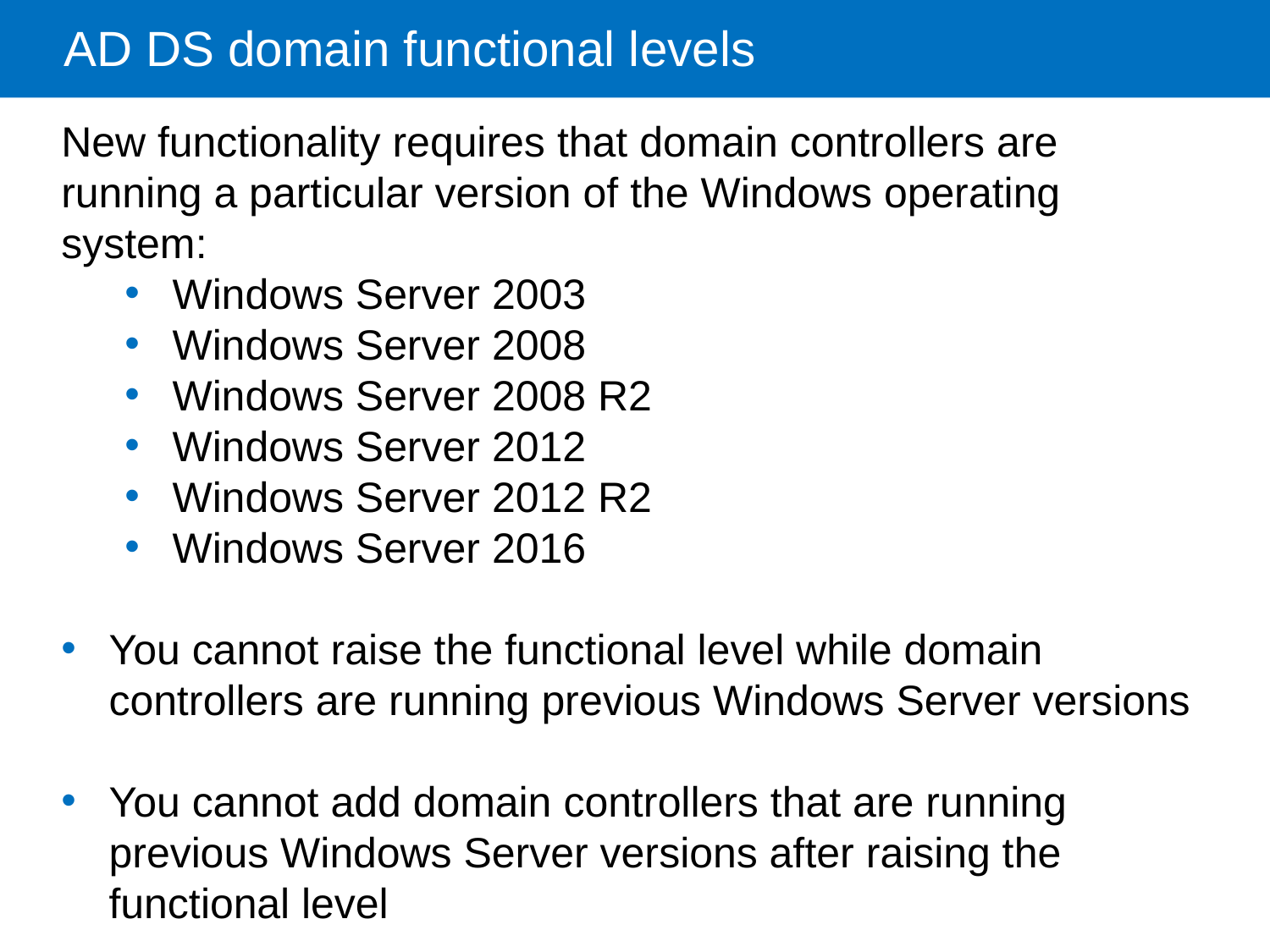

# AD DS domain functional levels
New functionality requires that domain controllers are running a particular version of the Windows operating system:
Windows Server 2003
Windows Server 2008
Windows Server 2008 R2
Windows Server 2012
Windows Server 2012 R2
Windows Server 2016

You cannot raise the functional level while domain controllers are running previous Windows Server versions

You cannot add domain controllers that are running previous Windows Server versions after raising the functional level